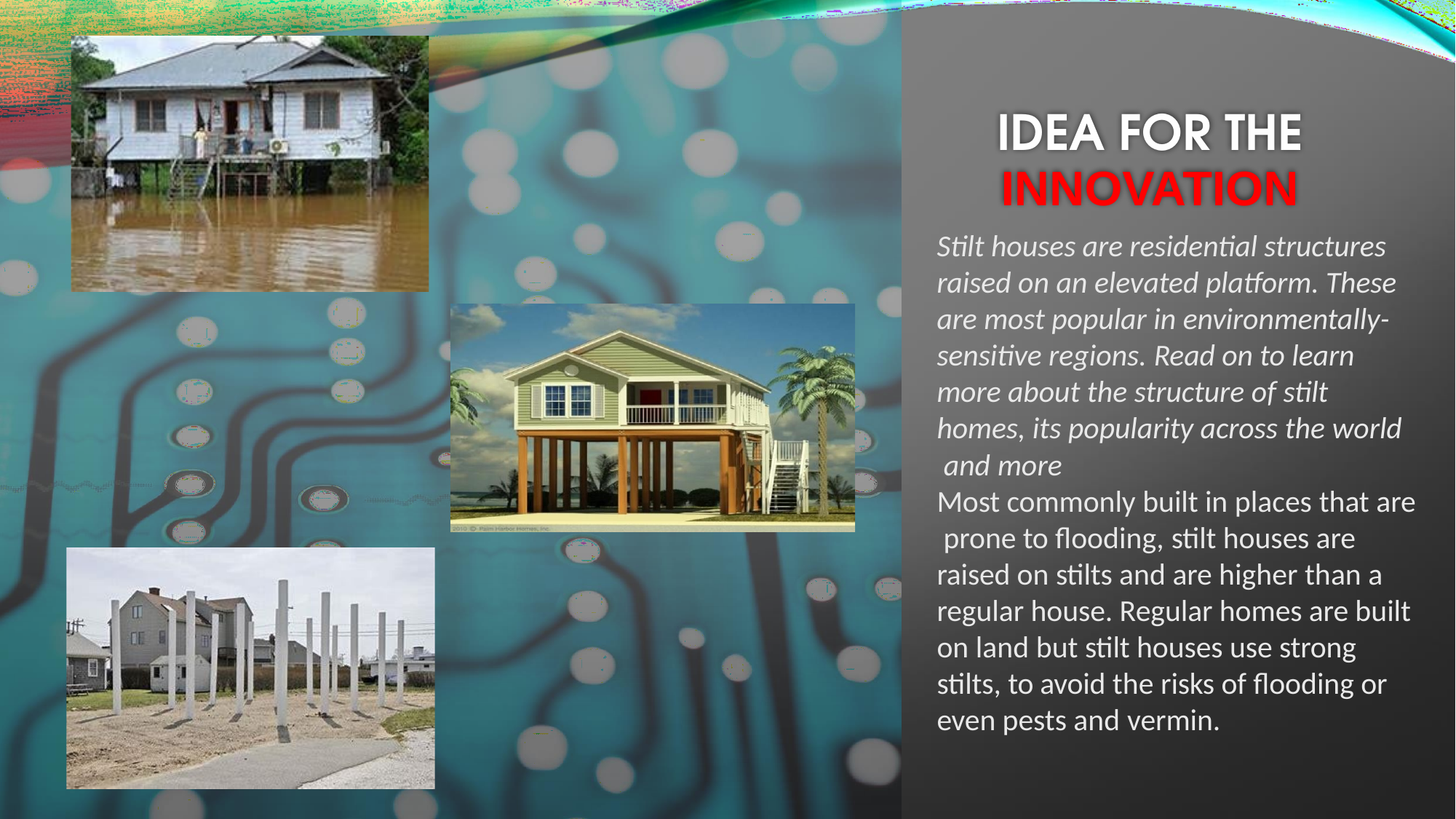

# IDEA FOR THE
INNOVATION
Stilt houses are residential structures  raised on an elevated platform. These  are most popular in environmentally-  sensitive regions. Read on to learn  more about the structure of stilt  homes, its popularity across the world  and more
Most commonly built in places that are  prone to flooding, stilt houses are  raised on stilts and are higher than a  regular house. Regular homes are built  on land but stilt houses use strong  stilts, to avoid the risks of flooding or  even pests and vermin.